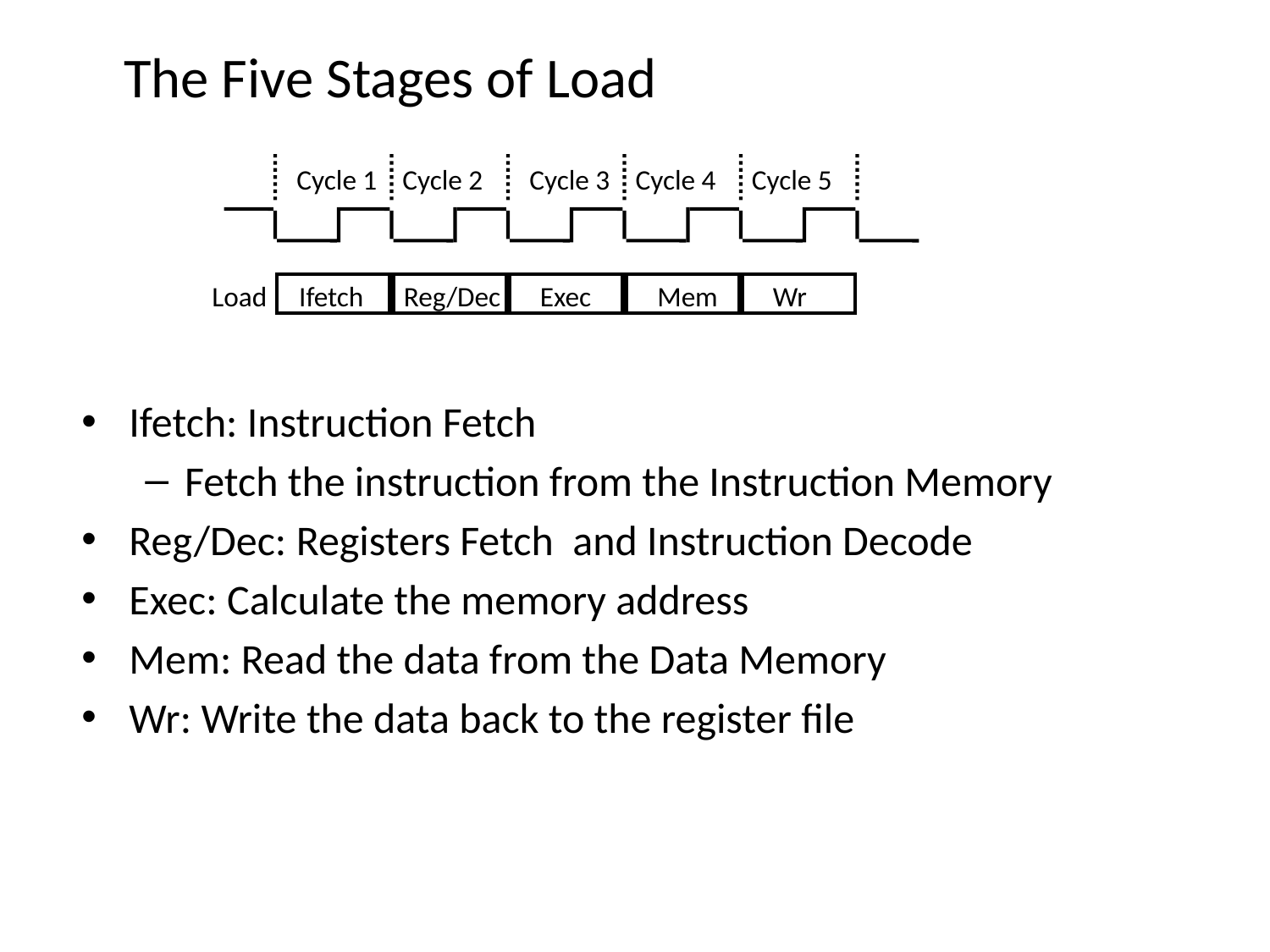

# The Five Stages of Load

Cycle 1
Cycle 2
Cycle 3
Cycle 4
Cycle 5

Load
Ifetch

Reg/Dec

Exec

Mem

Wr

Ifetch: Instruction Fetch
Fetch the instruction from the Instruction Memory
Reg/Dec: Registers Fetch  and Instruction Decode
Exec: Calculate the memory address
Mem: Read the data from the Data Memory
Wr: Write the data back to the register file